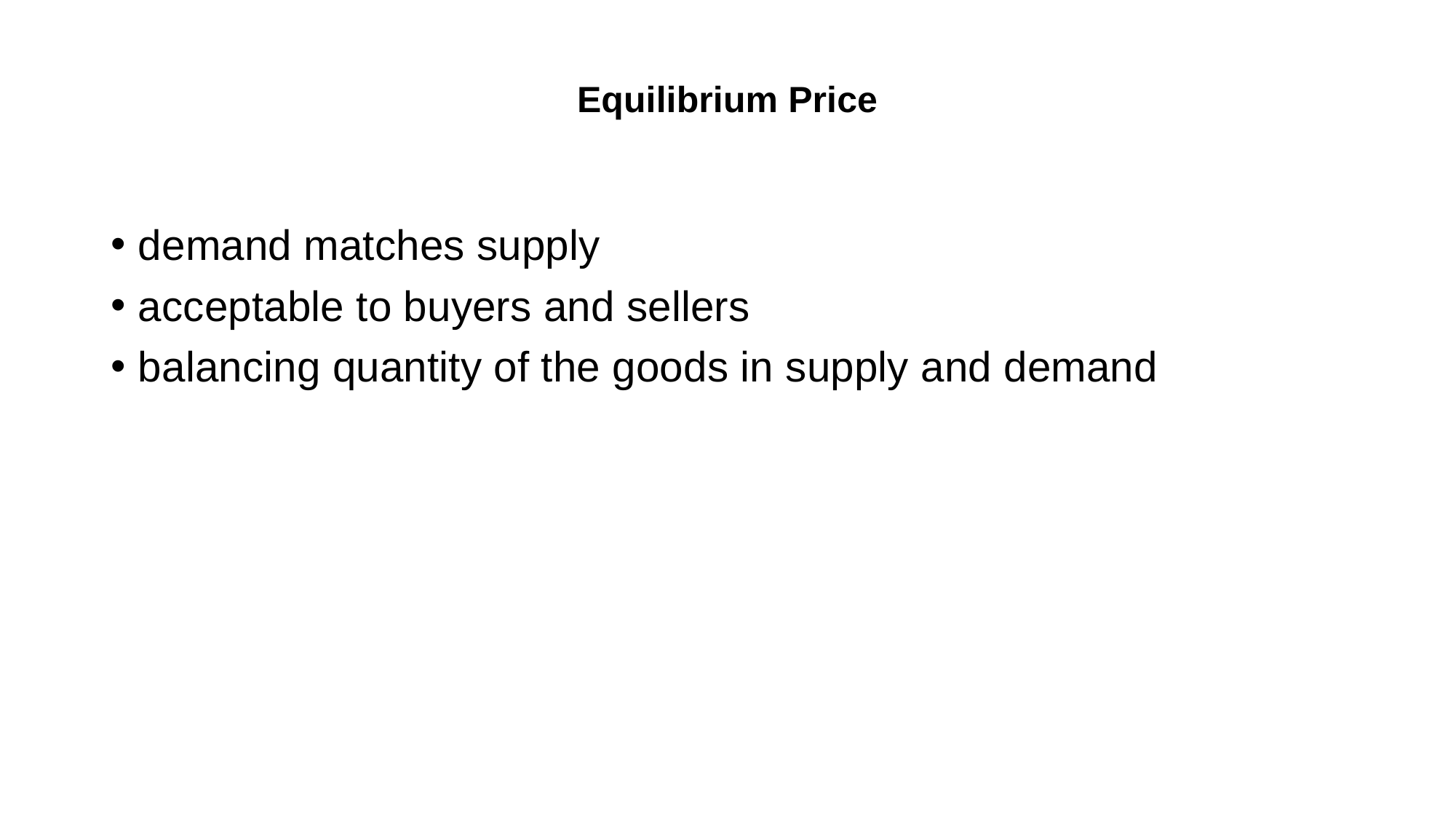

# Equilibrium Price
demand matches supply
acceptable to buyers and sellers
balancing quantity of the goods in supply and demand